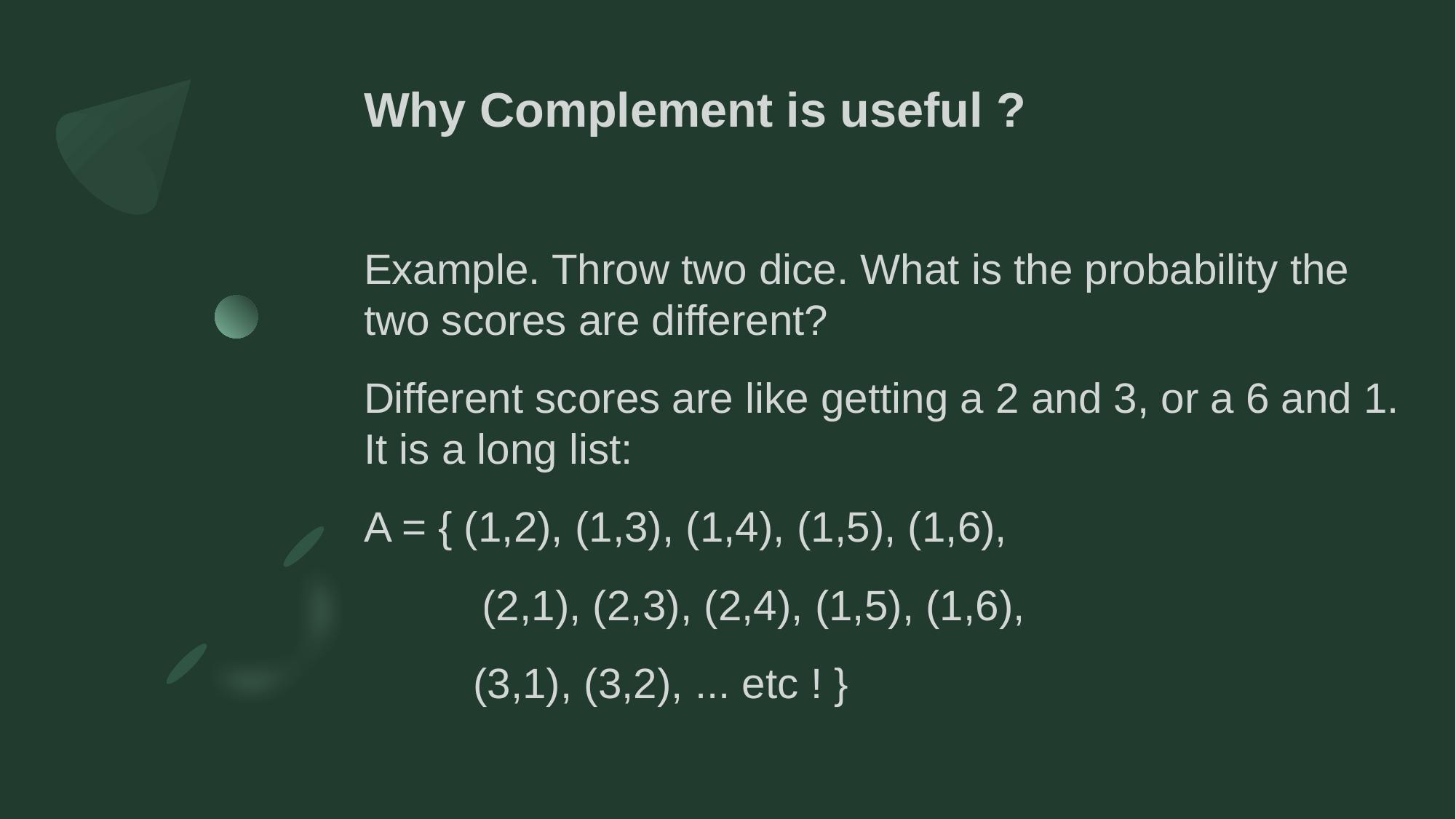

Why Complement is useful ?

Example. Throw two dice. What is the probability the two scores are different?
Different scores are like getting a 2 and 3, or a 6 and 1. It is a long list:
A = { (1,2), (1,3), (1,4), (1,5), (1,6),
          (2,1), (2,3), (2,4), (1,5), (1,6),
	(3,1), (3,2), ... etc ! }